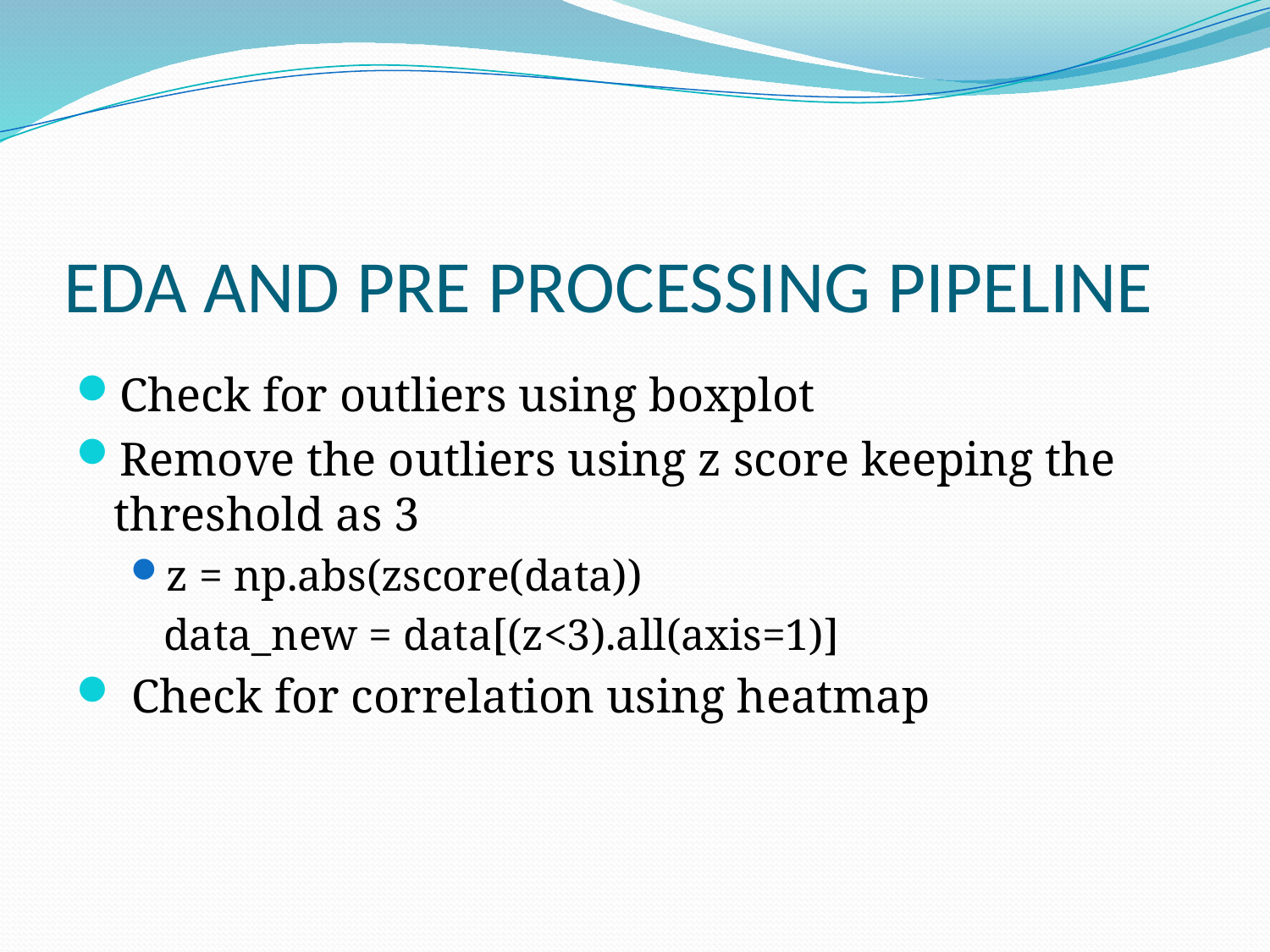

# EDA AND PRE PROCESSING PIPELINE
Check for outliers using boxplot
Remove the outliers using z score keeping the threshold as 3
z = np.abs(zscore(data))
   data_new = data[(z<3).all(axis=1)]
 Check for correlation using heatmap